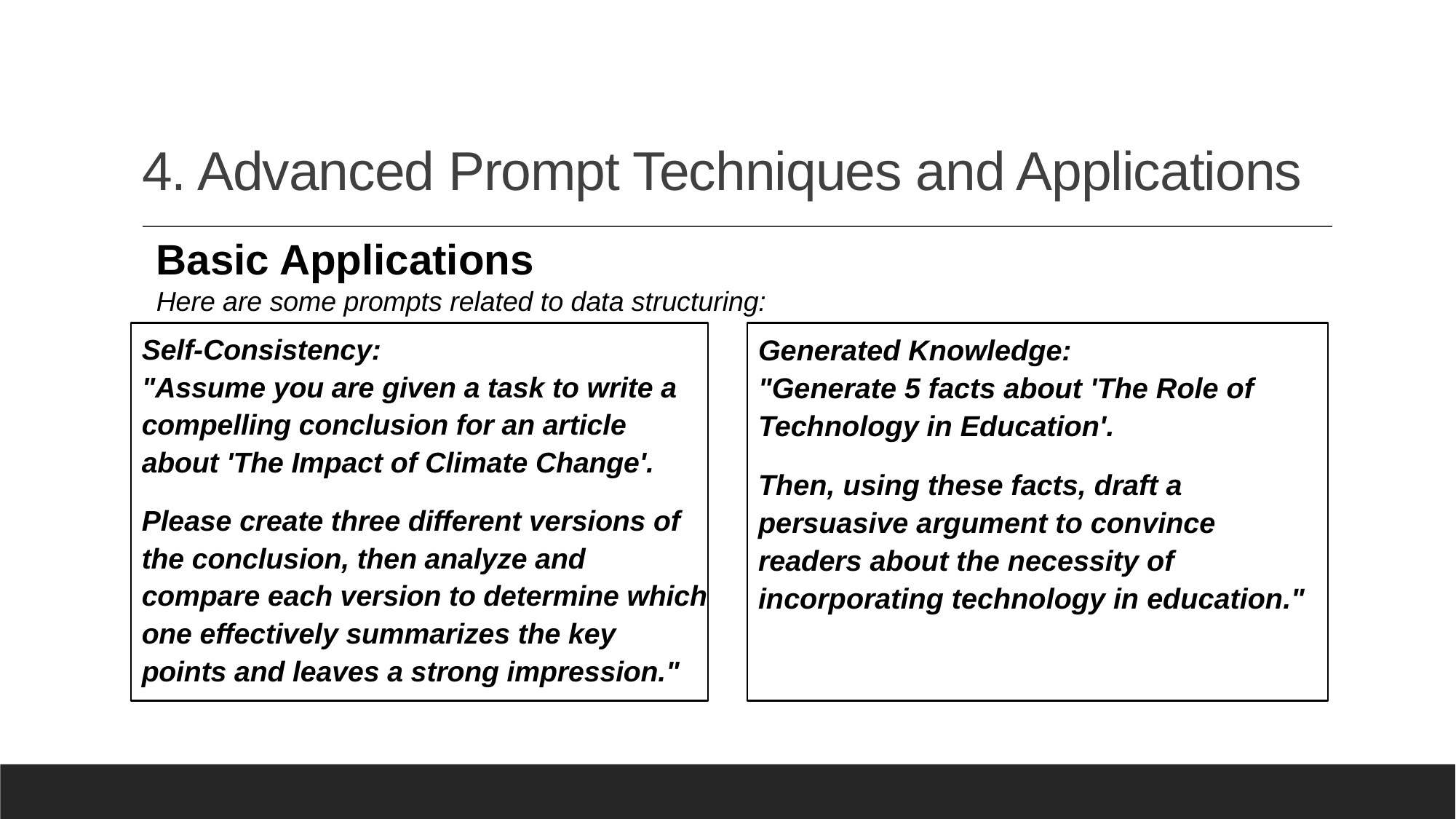

# 4. Advanced Prompt Techniques and Applications
Basic Applications
Here are some prompts related to data structuring:
Self-Consistency:
"Assume you are given a task to write a compelling conclusion for an article about 'The Impact of Climate Change'.
Please create three different versions of the conclusion, then analyze and compare each version to determine which one effectively summarizes the key points and leaves a strong impression."
Generated Knowledge:
"Generate 5 facts about 'The Role of Technology in Education'.
Then, using these facts, draft a persuasive argument to convince readers about the necessity of incorporating technology in education."